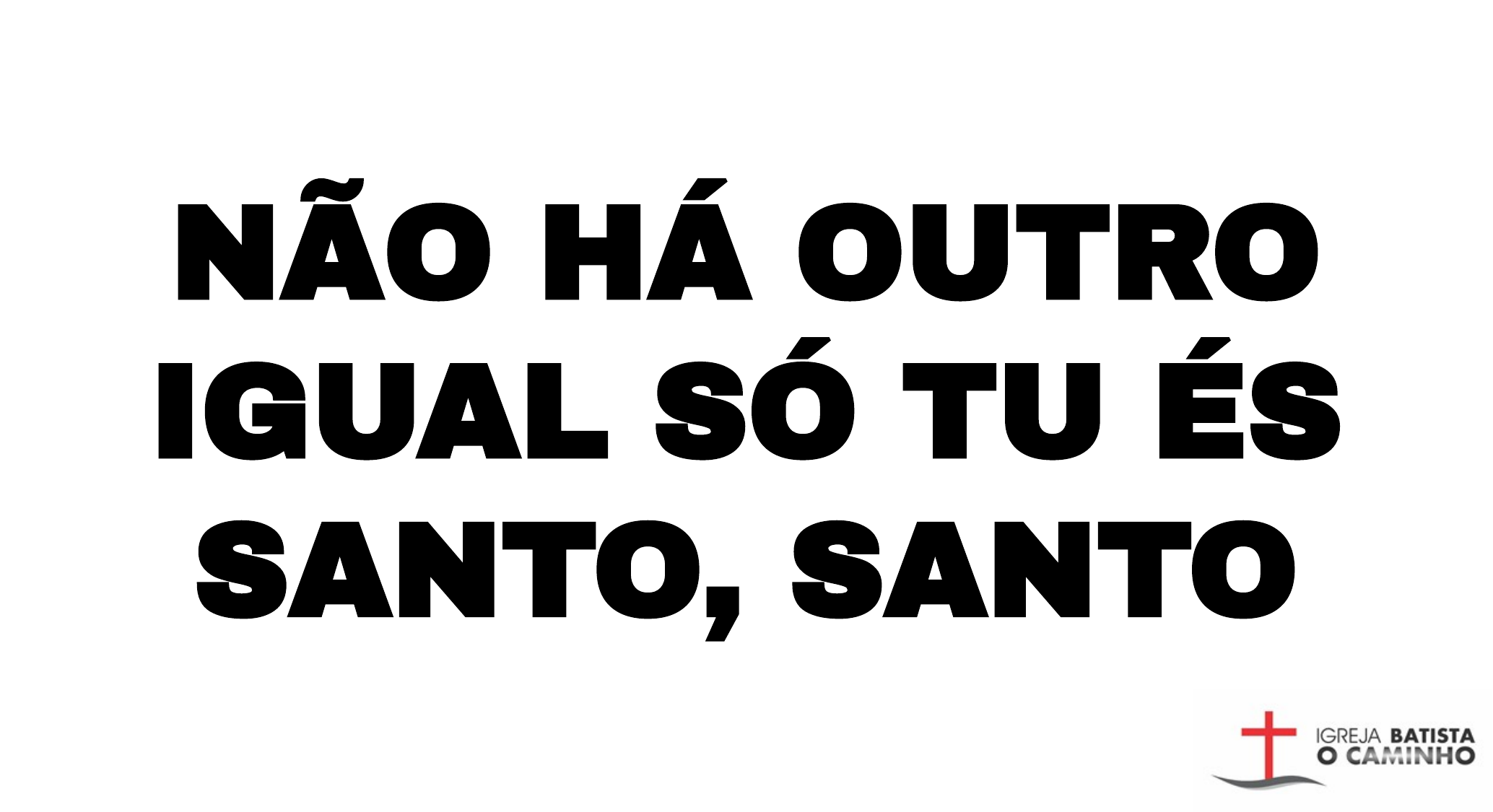

NÃO HÁ OUTRO IGUAL SÓ TU ÉS SANTO, SANTO